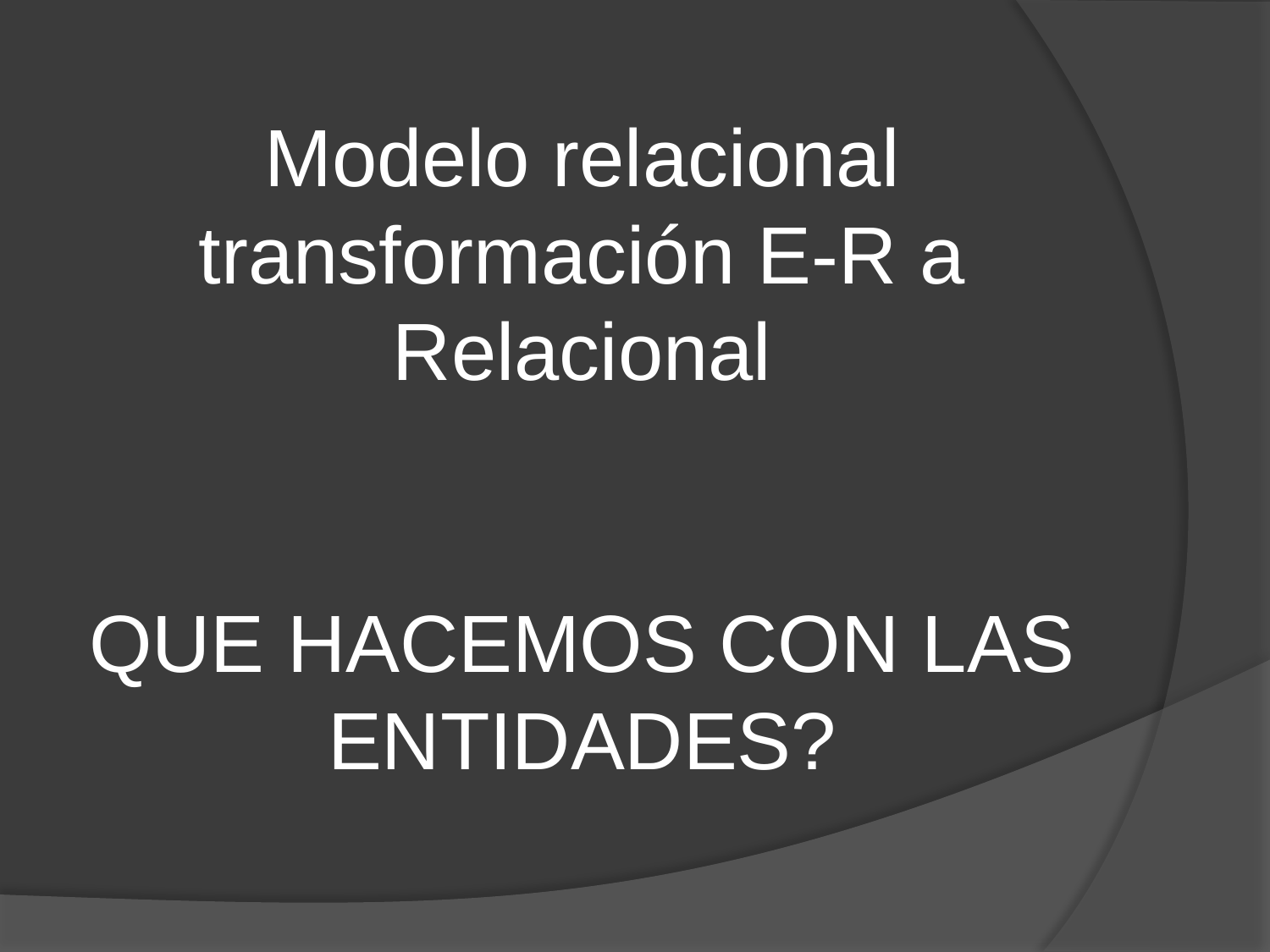

# Modelo relacional transformación E-R a Relacional QUE HACEMOS CON LAS ENTIDADES?